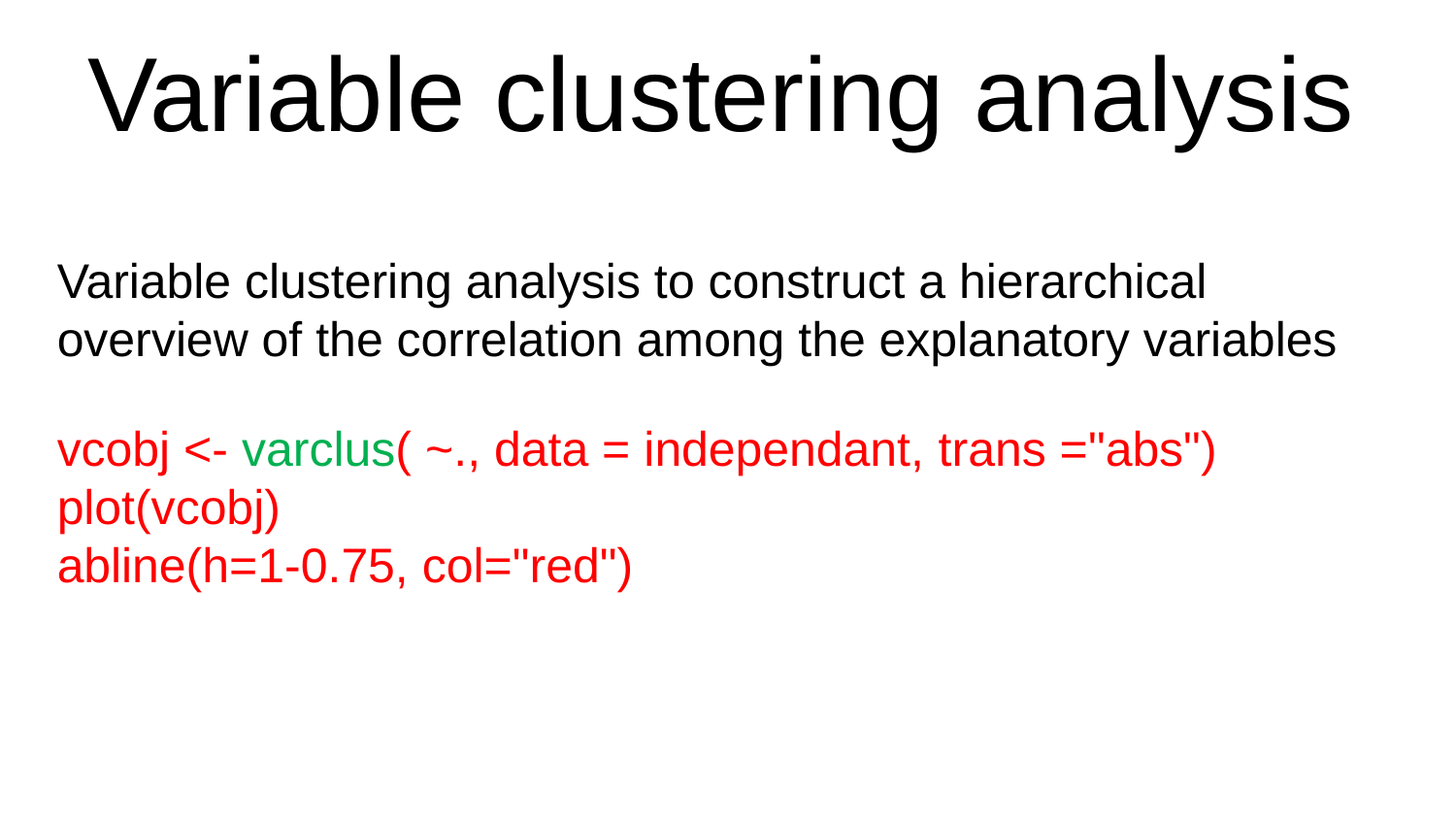

# Variable clustering analysis
Variable clustering analysis to construct a hierarchical overview of the correlation among the explanatory variables
vcobj <- varclus( ~., data = independant, trans ="abs")
plot(vcobj)
abline(h=1-0.75, col="red")